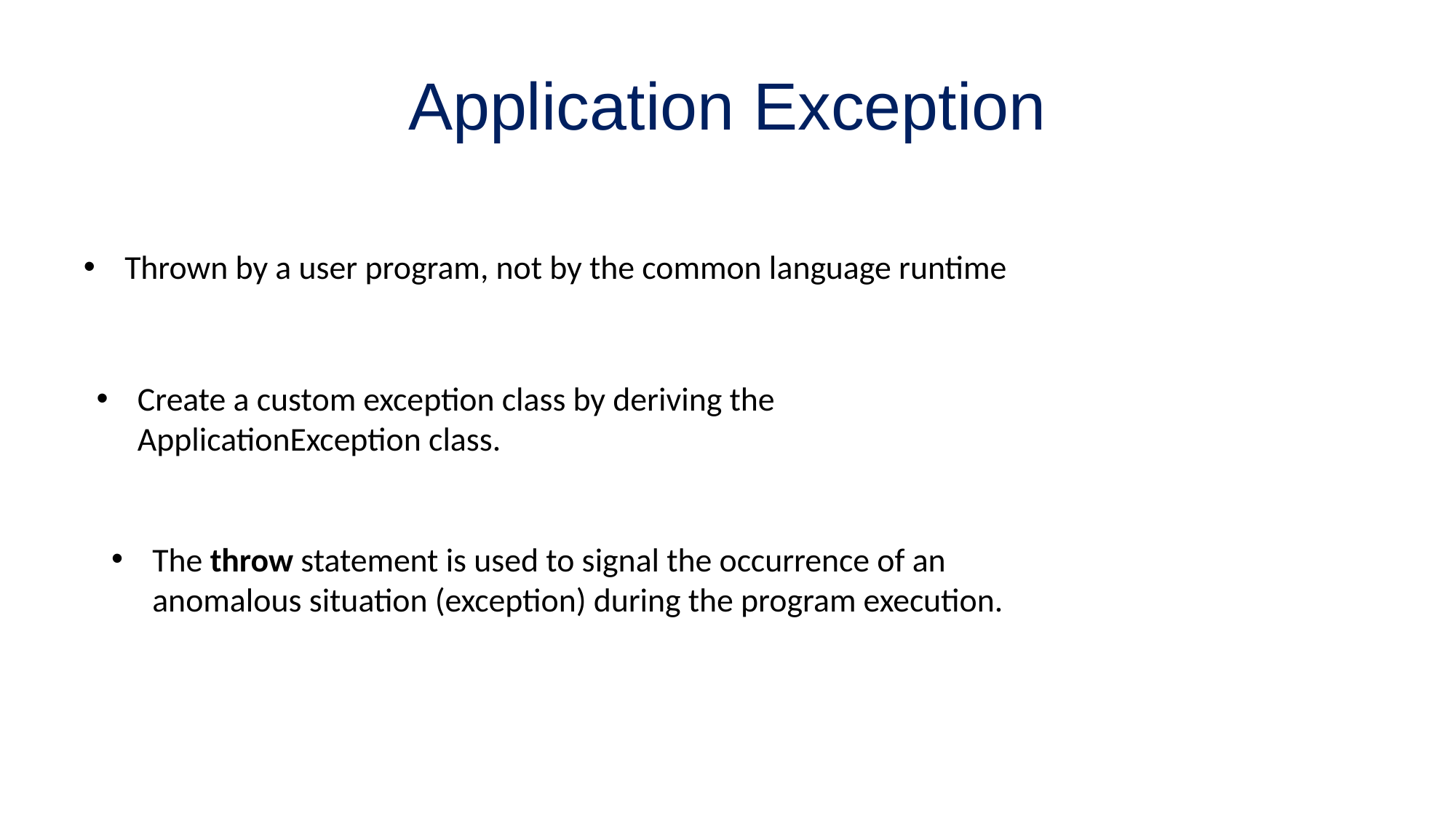

# Application Exception
Thrown by a user program, not by the common language runtime
Create a custom exception class by deriving the  ApplicationException class.

The throw statement is used to signal the occurrence of an anomalous situation (exception) during the program execution.